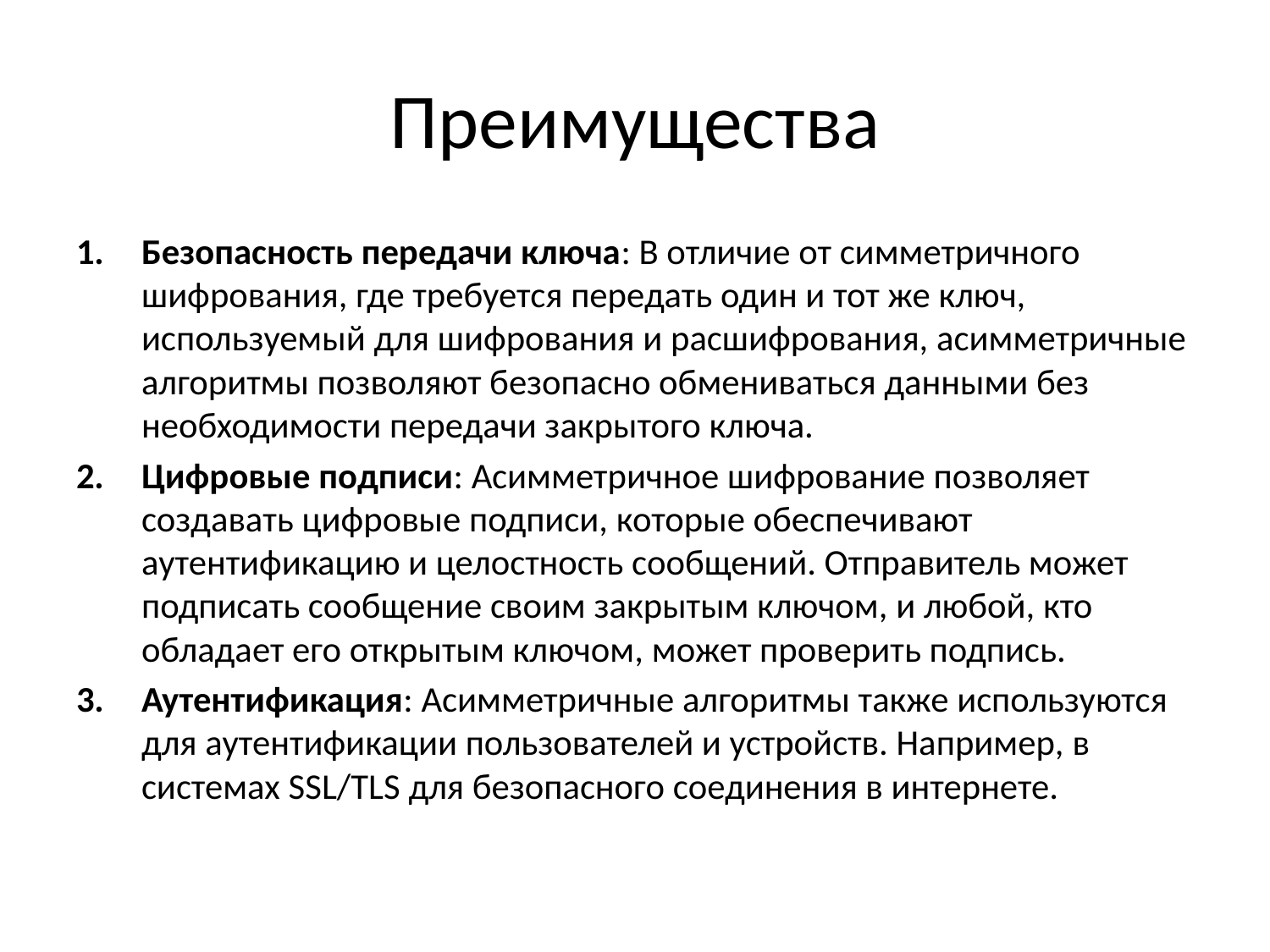

# Преимущества
Безопасность передачи ключа: В отличие от симметричного шифрования, где требуется передать один и тот же ключ, используемый для шифрования и расшифрования, асимметричные алгоритмы позволяют безопасно обмениваться данными без необходимости передачи закрытого ключа.
Цифровые подписи: Асимметричное шифрование позволяет создавать цифровые подписи, которые обеспечивают аутентификацию и целостность сообщений. Отправитель может подписать сообщение своим закрытым ключом, и любой, кто обладает его открытым ключом, может проверить подпись.
Аутентификация: Асимметричные алгоритмы также используются для аутентификации пользователей и устройств. Например, в системах SSL/TLS для безопасного соединения в интернете.